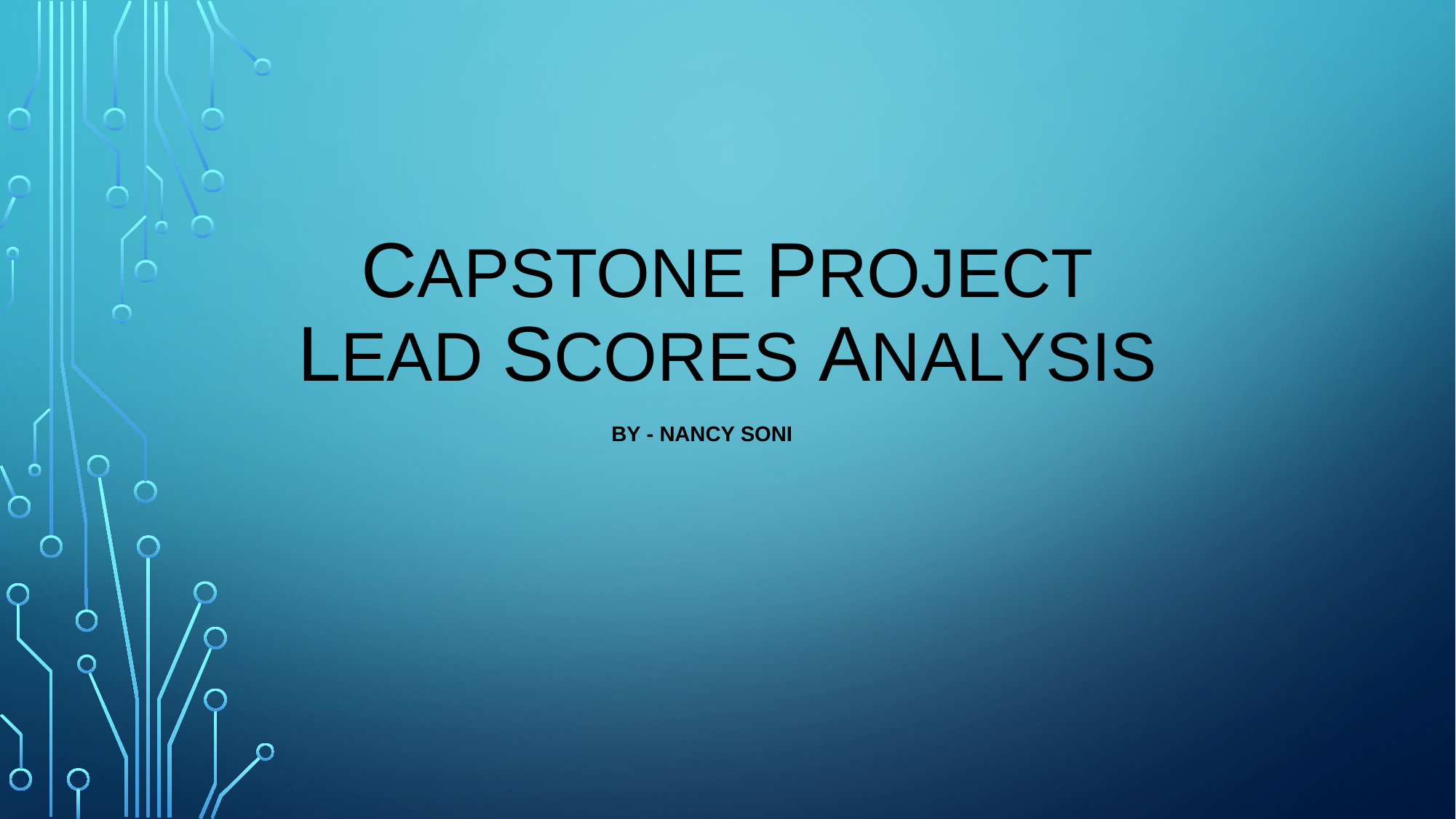

# Capstone Project Lead Scores Analysis
By - Nancy Soni